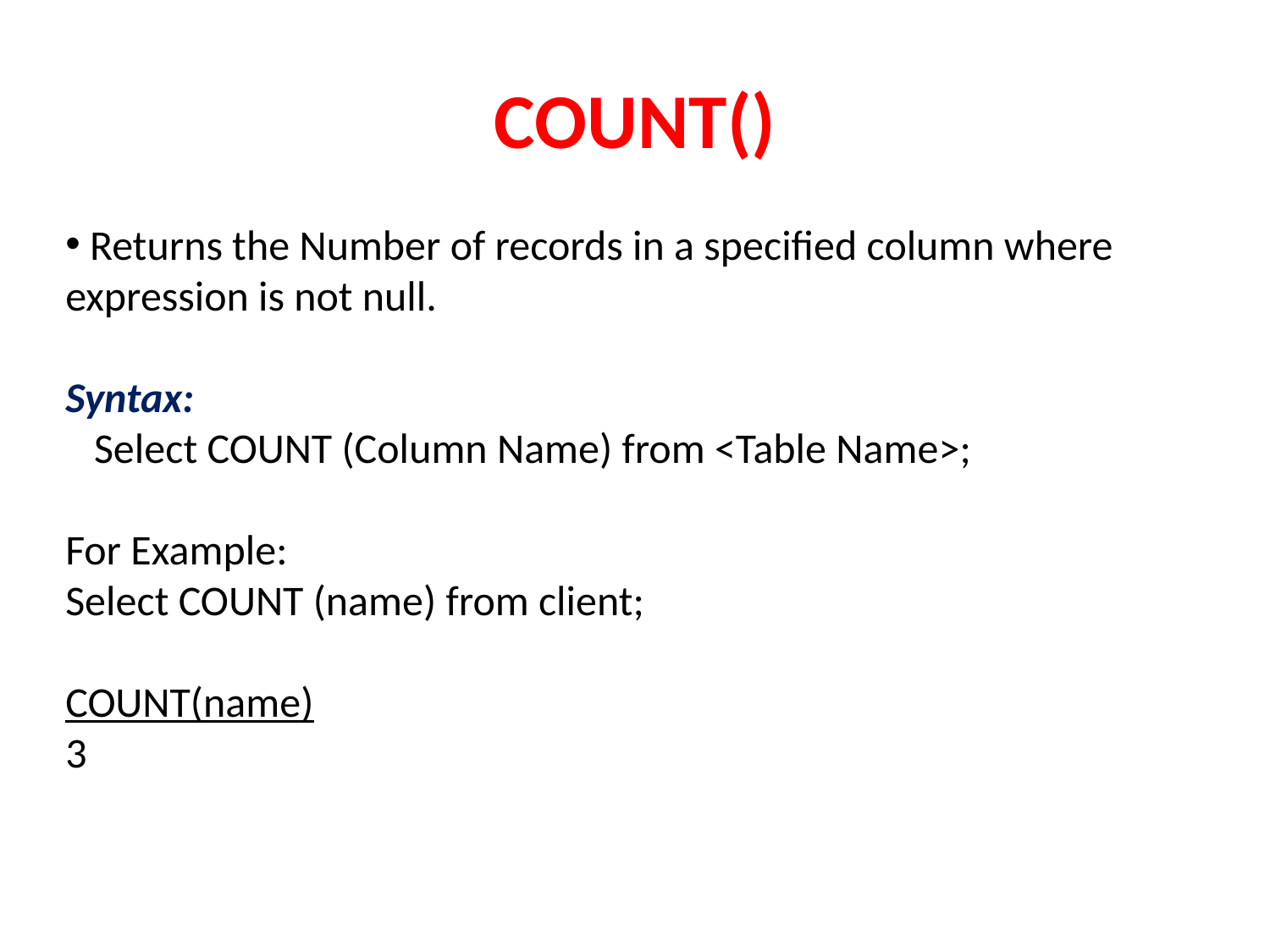

# COUNT()
 Returns the Number of records in a specified column where expression is not null.

Syntax:
   Select COUNT (Column Name) from <Table Name>;

For Example:
Select COUNT (name) from client;

COUNT(name)
3